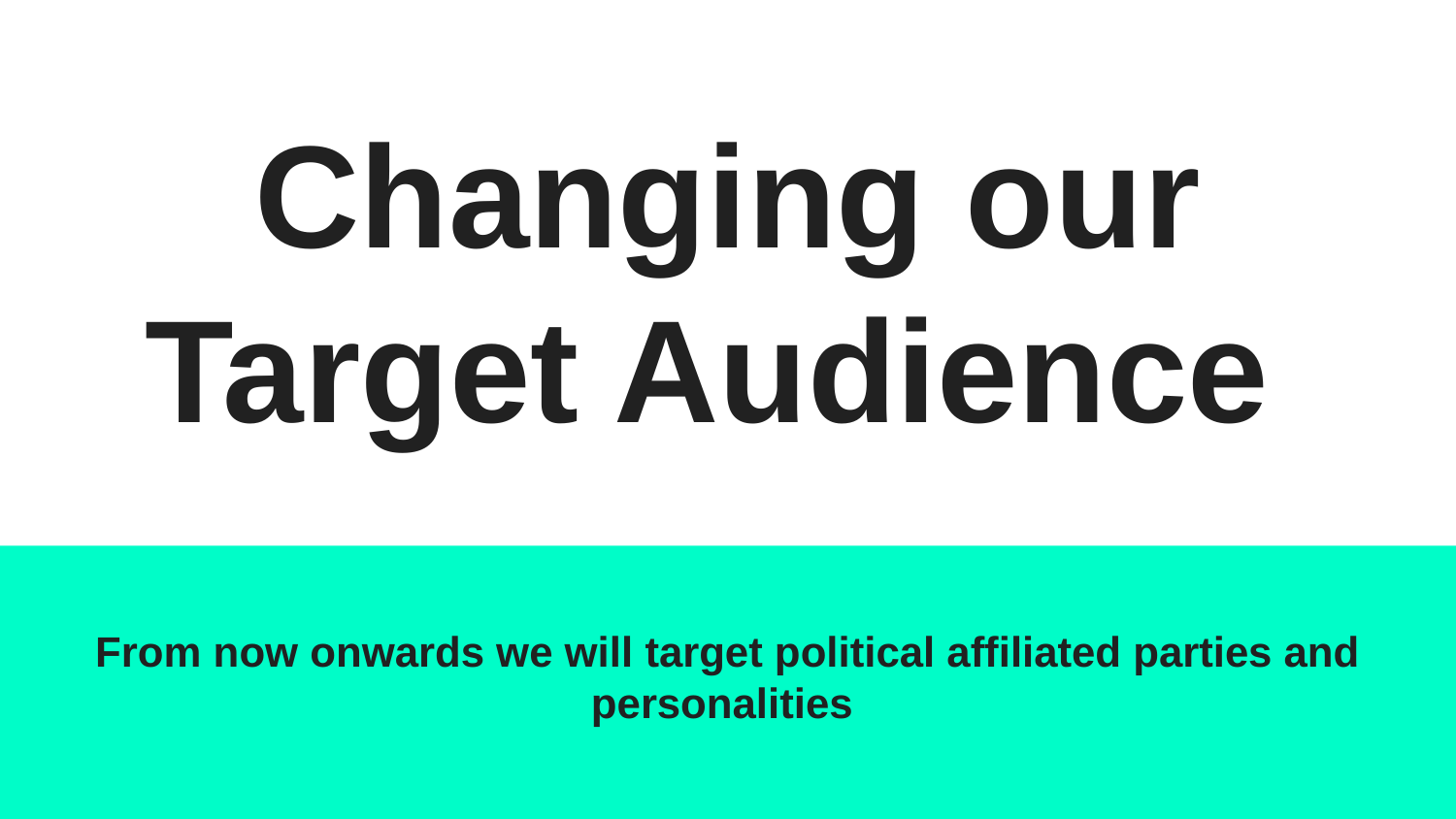

# Changing our Target Audience
From now onwards we will target political affiliated parties and personalities